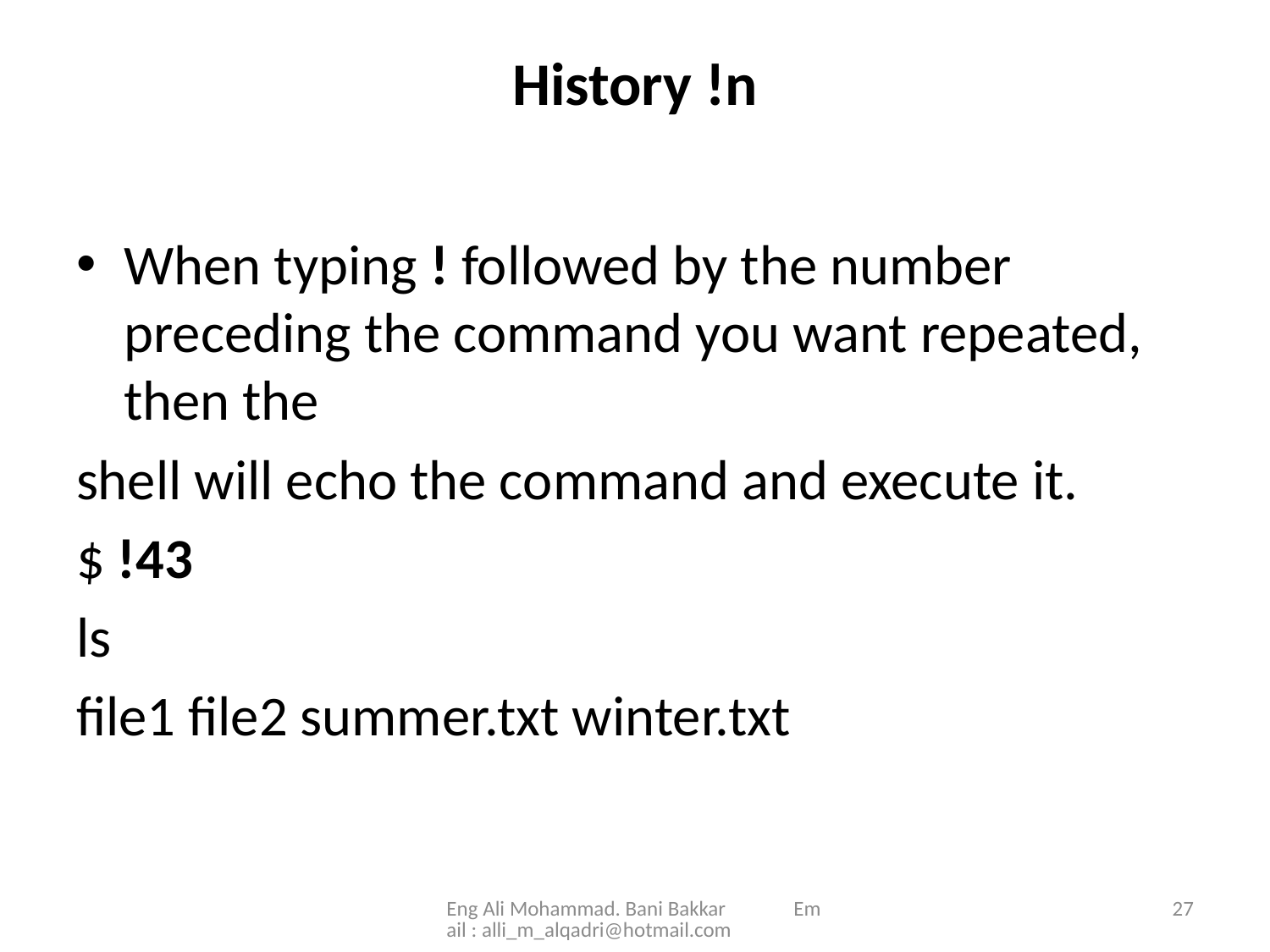

# History !n
When typing ! followed by the number preceding the command you want repeated, then the
shell will echo the command and execute it.
$ !43
ls
file1 file2 summer.txt winter.txt
Eng Ali Mohammad. Bani Bakkar              Email : alli_m_alqadri@hotmail.com
27